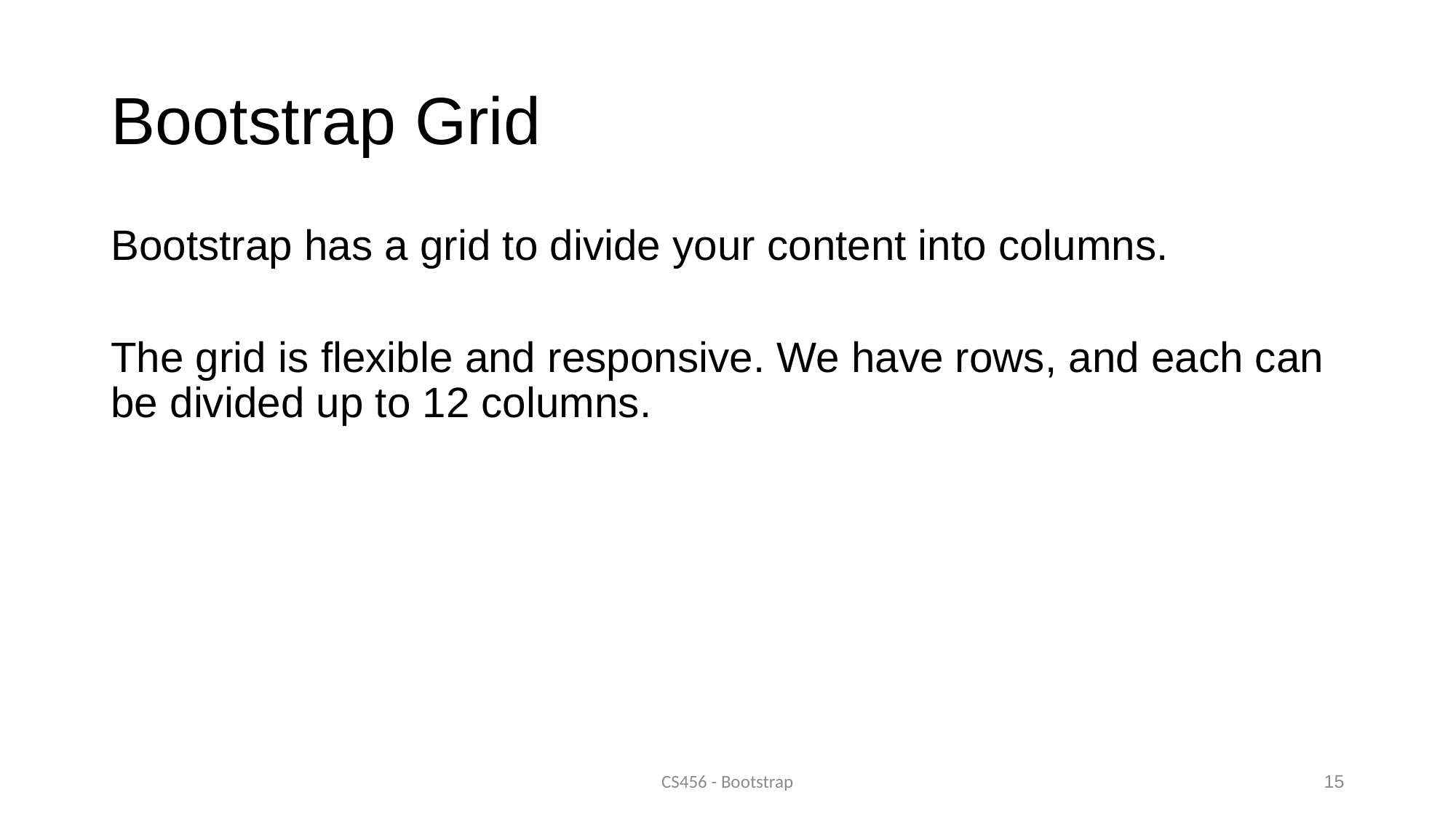

# Bootstrap Grid
Bootstrap has a grid to divide your content into columns.

The grid is flexible and responsive. We have rows, and each can be divided up to 12 columns.

CS456 - Bootstrap
15